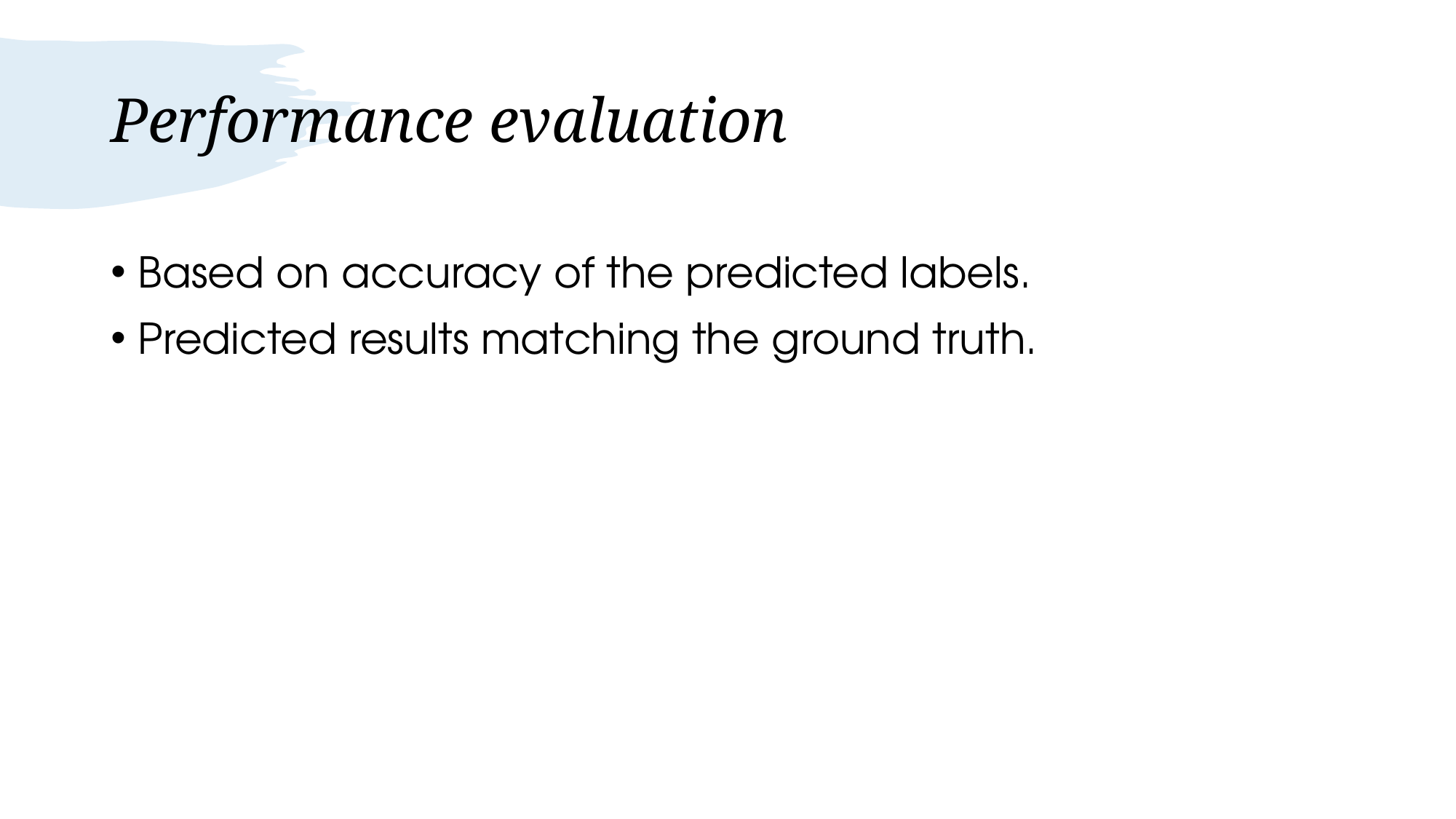

# Performance evaluation
Based on accuracy of the predicted labels.
Predicted results matching the ground truth.